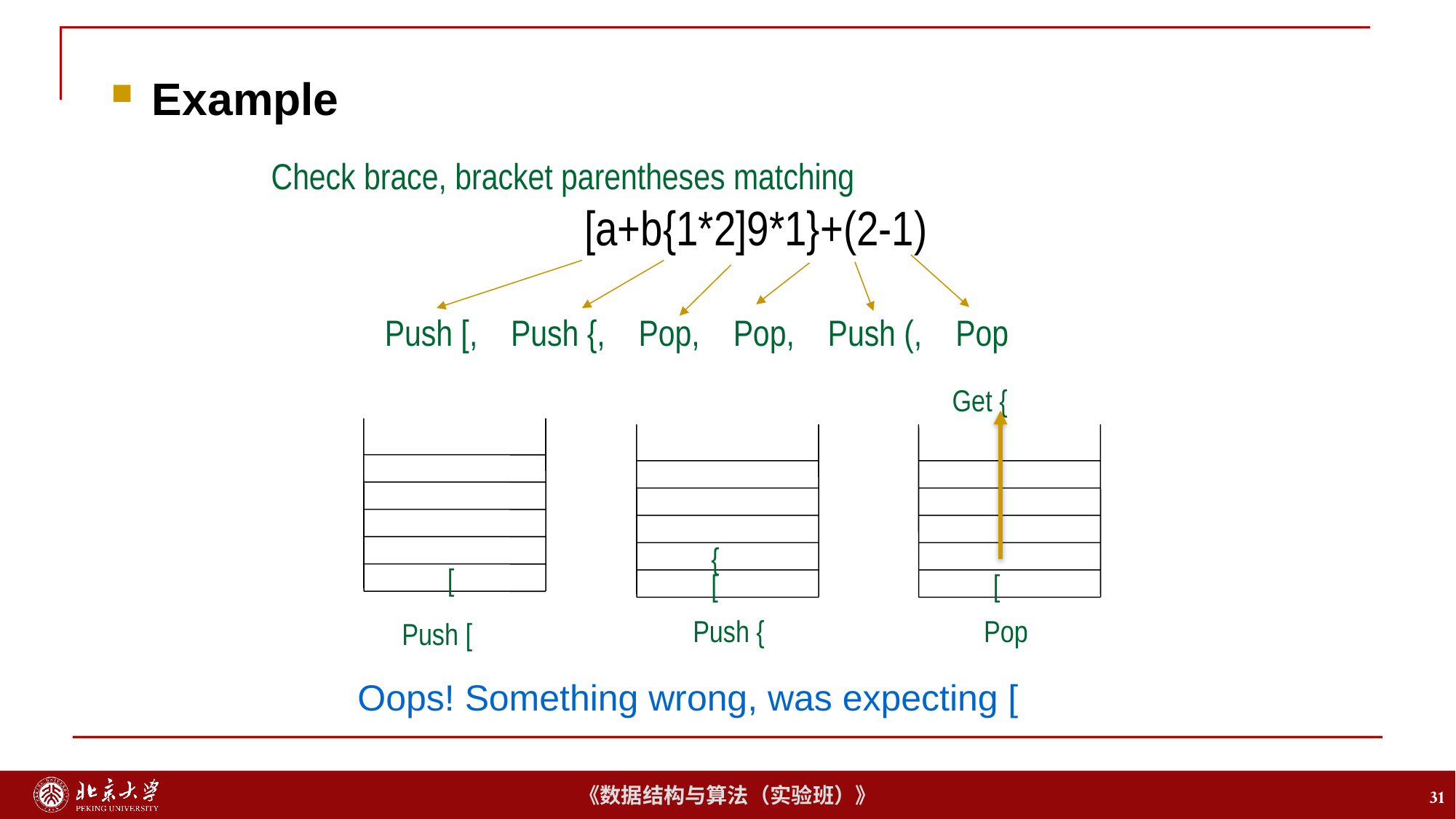

Example
Check brace, bracket parentheses matching
[a+b{1*2]9*1}+(2-1)
Push [,    Push {,    Pop,    Pop,    Push (,    Pop
Get {

[

{

[
[
Push {
Pop
Push [
Oops! Something wrong, was expecting [
31